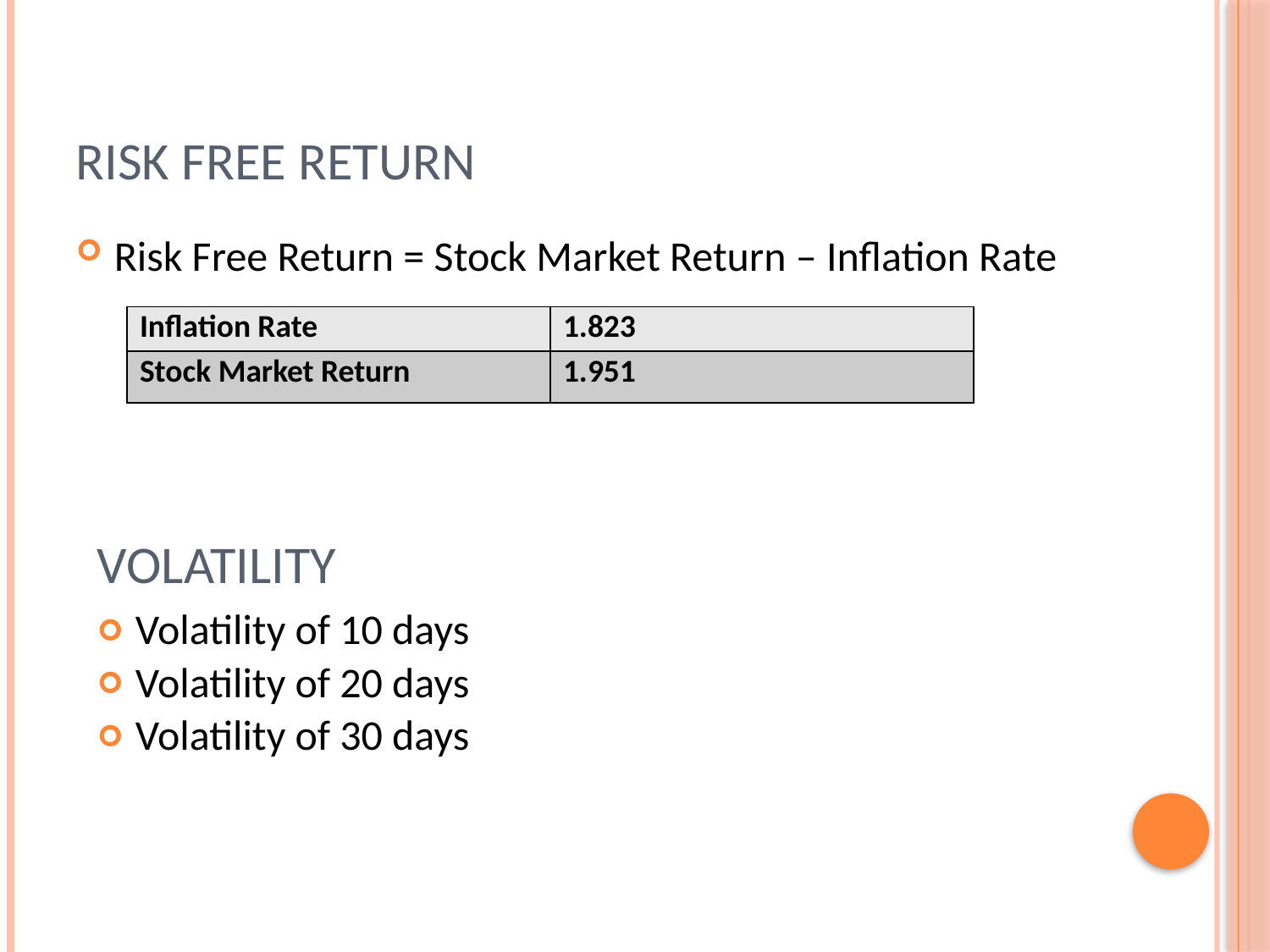

# Risk Free Return
Risk Free Return = Stock Market Return – Inflation Rate
| Inflation Rate | 1.823 |
| --- | --- |
| Stock Market Return | 1.951 |
Volatility
Volatility of 10 days
Volatility of 20 days
Volatility of 30 days